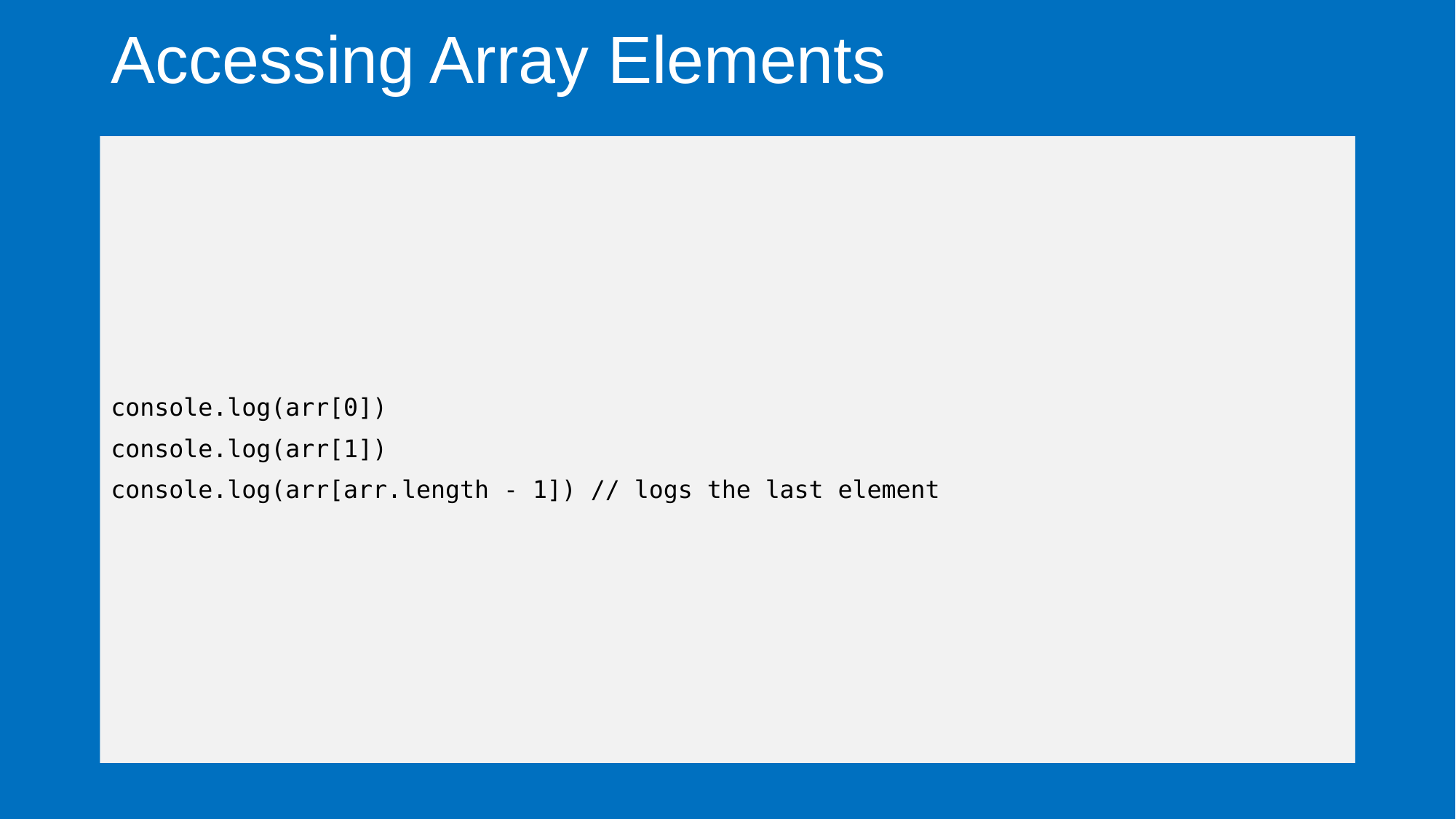

# Accessing Array Elements
console.log(arr[0])
console.log(arr[1])
console.log(arr[arr.length - 1]) // logs the last element